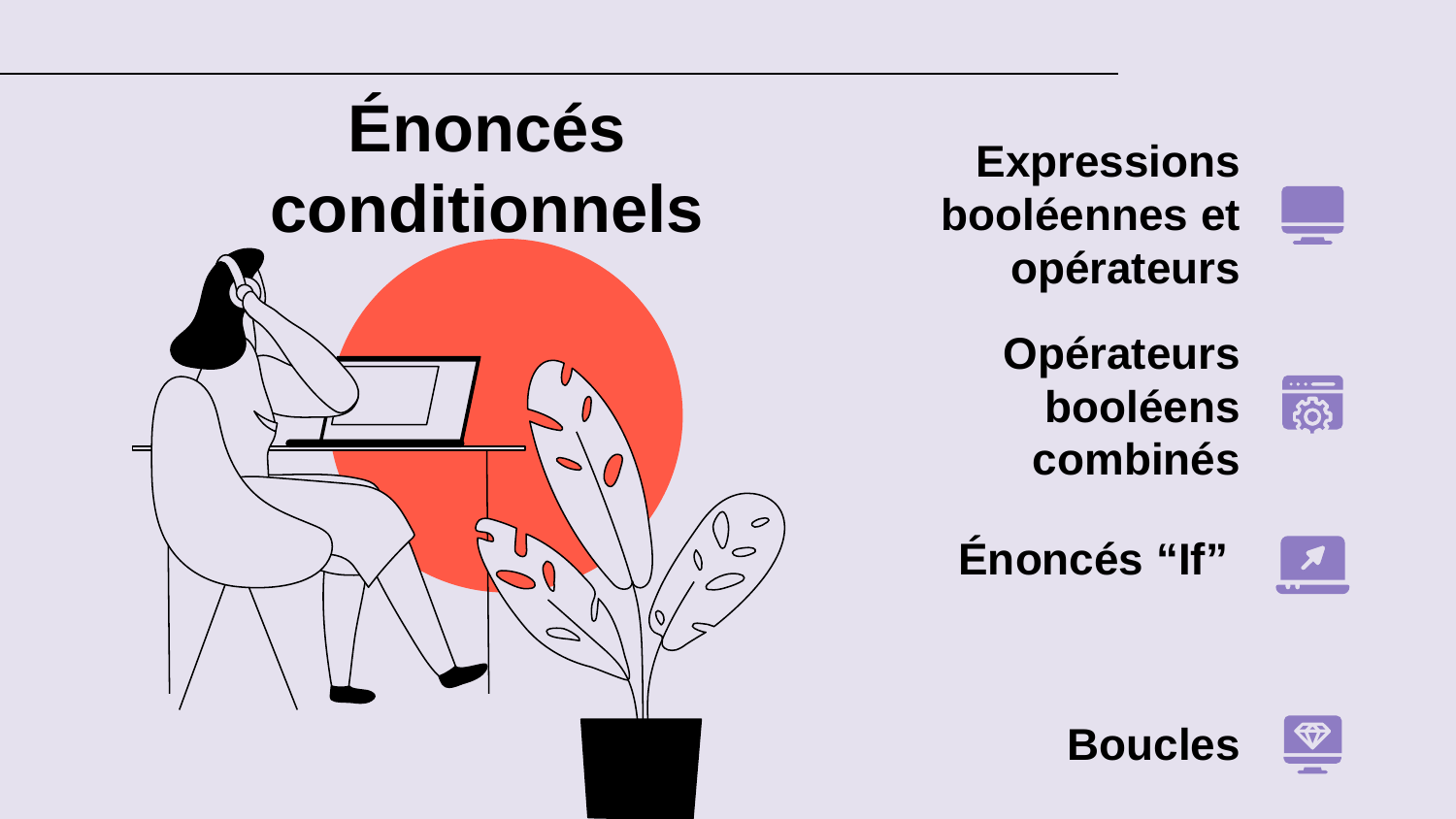

# Énoncés conditionnels

Expressions booléennes et opérateurs

Opérateurs booléens combinés

Énoncés “If”

Boucles